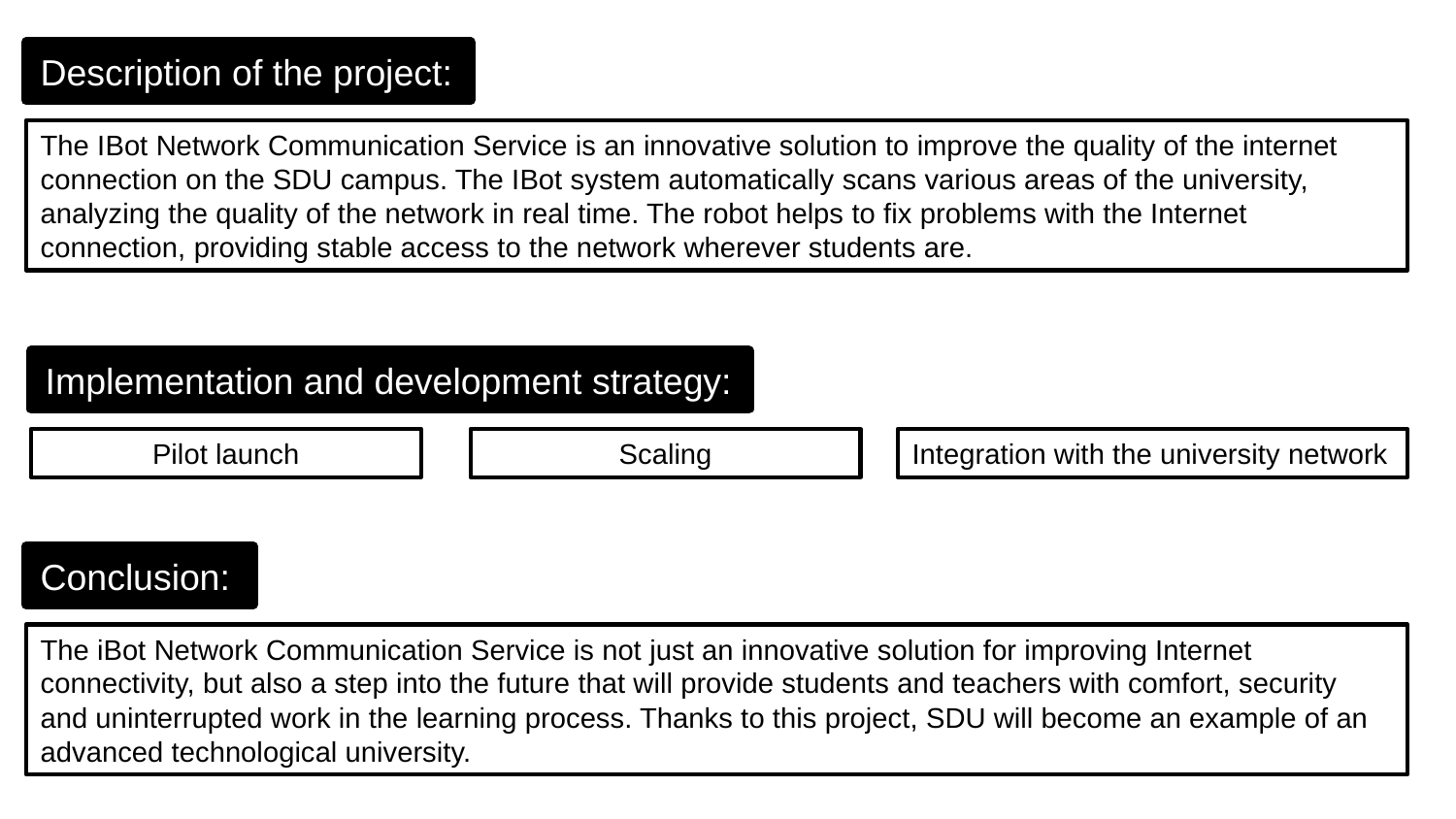

Description of the project:
The IBot Network Communication Service is an innovative solution to improve the quality of the internet connection on the SDU campus. The IBot system automatically scans various areas of the university, analyzing the quality of the network in real time. The robot helps to fix problems with the Internet connection, providing stable access to the network wherever students are.
Implementation and development strategy:
Pilot launch
Scaling
Integration with the university network
Conclusion:
The iBot Network Communication Service is not just an innovative solution for improving Internet connectivity, but also a step into the future that will provide students and teachers with comfort, security and uninterrupted work in the learning process. Thanks to this project, SDU will become an example of an advanced technological university.